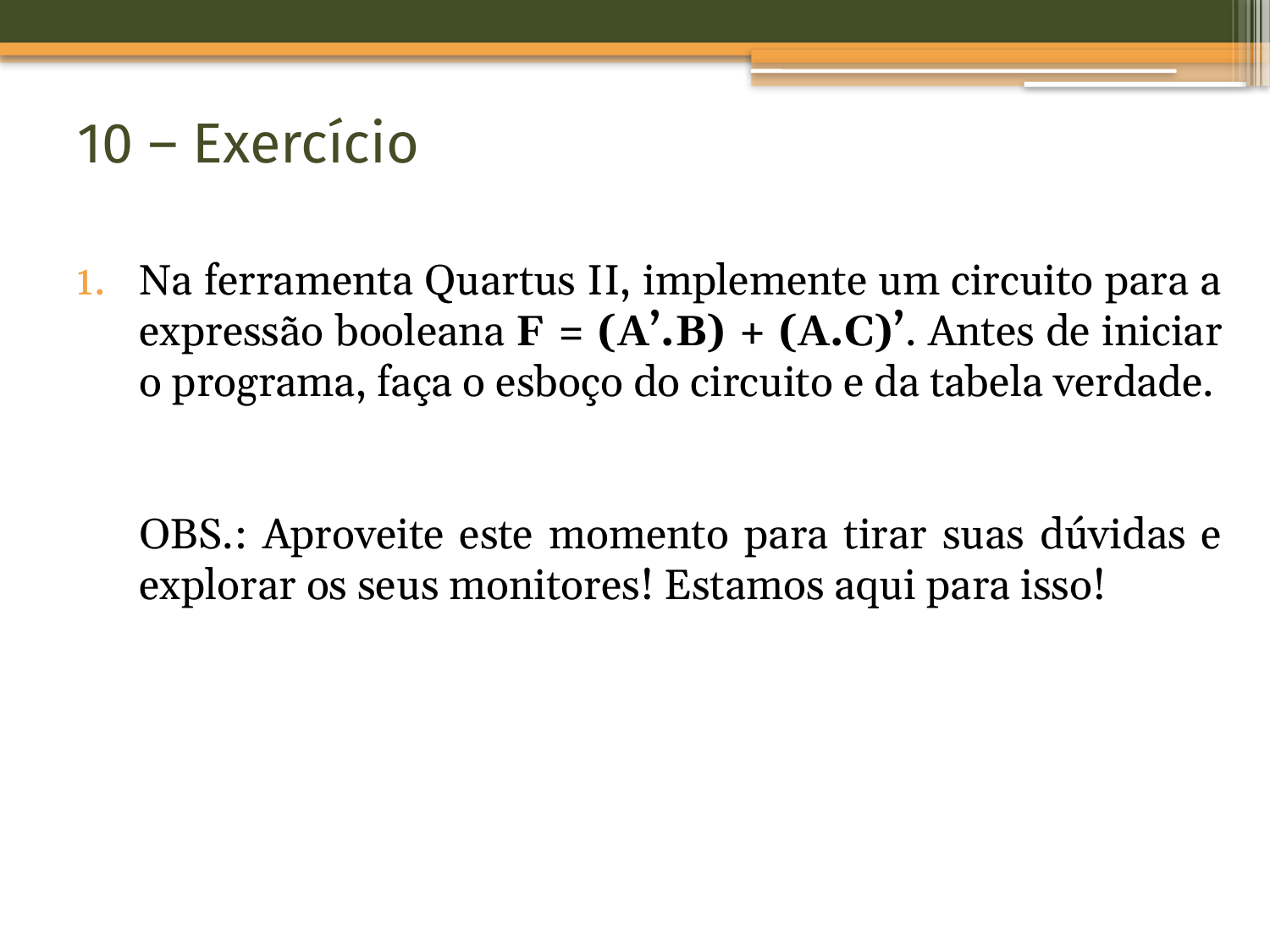

10 – Exercício
Na ferramenta Quartus II, implemente um circuito para a expressão booleana F = (A’.B) + (A.C)’. Antes de iniciar o programa, faça o esboço do circuito e da tabela verdade.

	OBS.: Aproveite este momento para tirar suas dúvidas e explorar os seus monitores! Estamos aqui para isso!